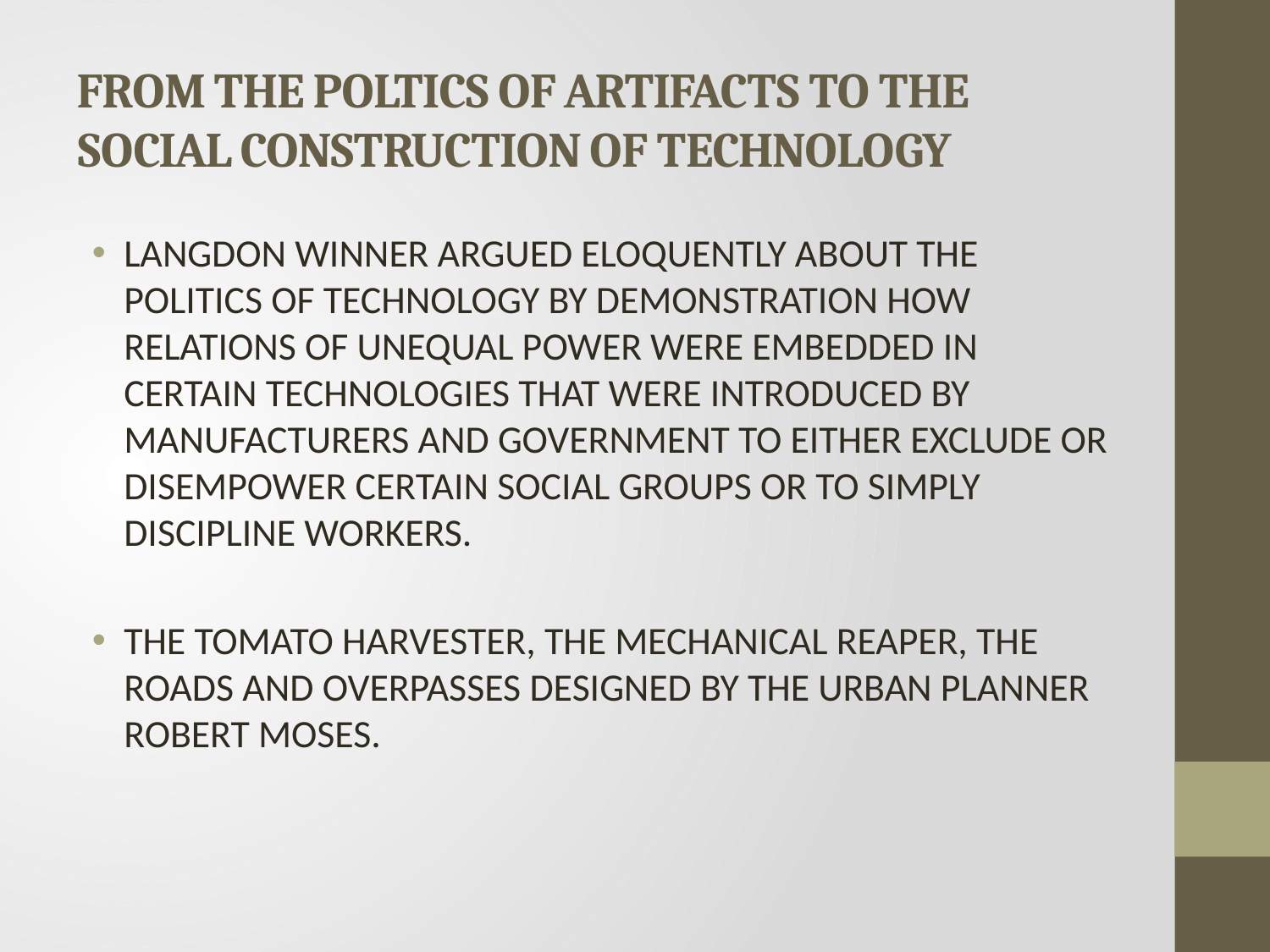

# FROM THE POLTICS OF ARTIFACTS TO THE SOCIAL CONSTRUCTION OF TECHNOLOGY
LANGDON WINNER ARGUED ELOQUENTLY ABOUT THE POLITICS OF TECHNOLOGY BY DEMONSTRATION HOW RELATIONS OF UNEQUAL POWER WERE EMBEDDED IN CERTAIN TECHNOLOGIES THAT WERE INTRODUCED BY MANUFACTURERS AND GOVERNMENT TO EITHER EXCLUDE OR DISEMPOWER CERTAIN SOCIAL GROUPS OR TO SIMPLY DISCIPLINE WORKERS.

THE TOMATO HARVESTER, THE MECHANICAL REAPER, THE ROADS AND OVERPASSES DESIGNED BY THE URBAN PLANNER ROBERT MOSES.